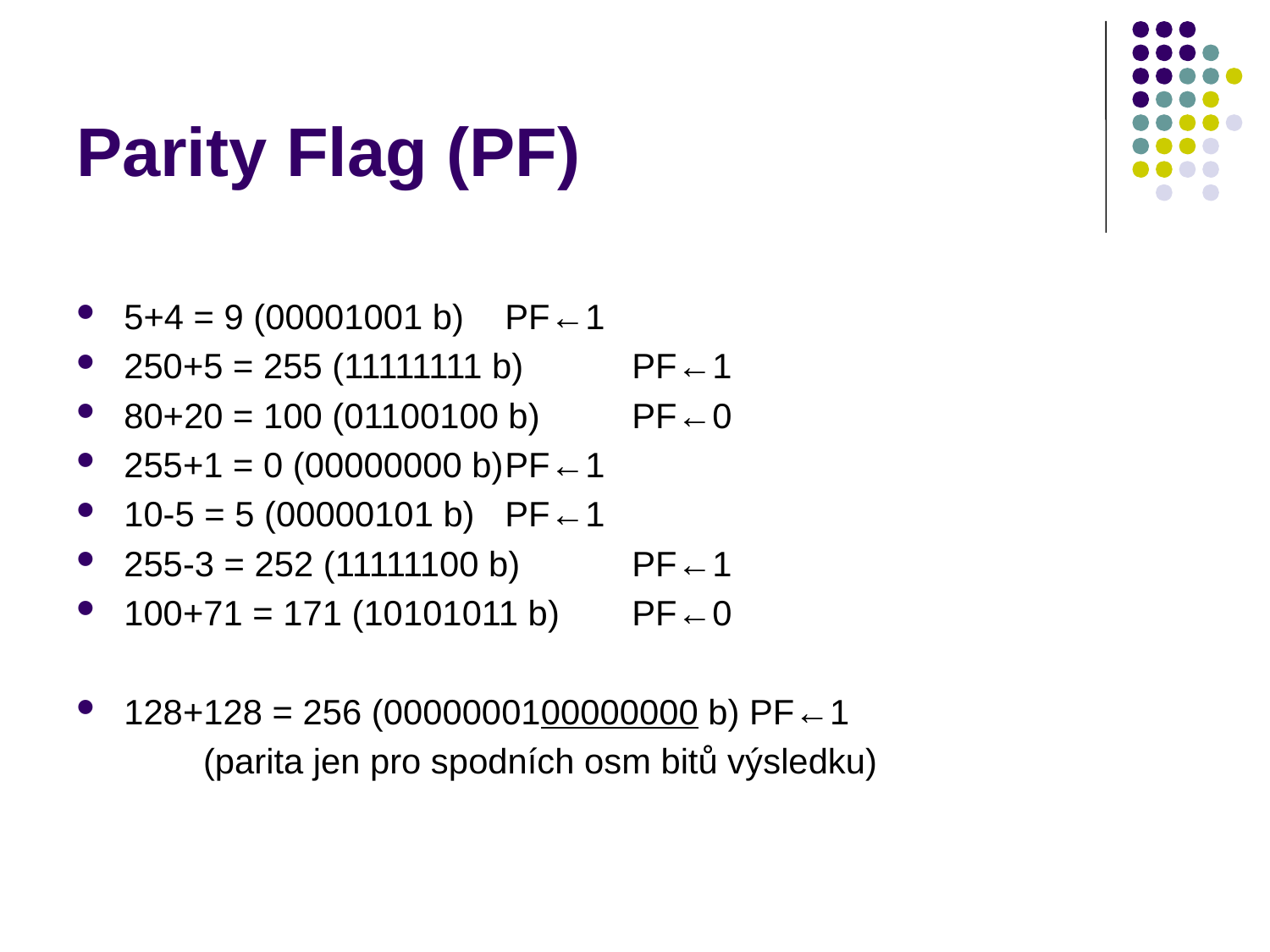

# Parity Flag (PF)

5+4 = 9 (00001001 b)	PF←1
250+5 = 255 (11111111 b)	PF←1
80+20 = 100 (01100100 b)	PF←0
255+1 = 0 (00000000 b)	PF←1
10-5 = 5 (00000101 b)	PF←1
255-3 = 252 (11111100 b)	PF←1
100+71 = 171 (10101011 b)	PF←0

128+128 = 256 (0000000100000000 b) PF←1
 	(parita jen pro spodních osm bitů výsledku)